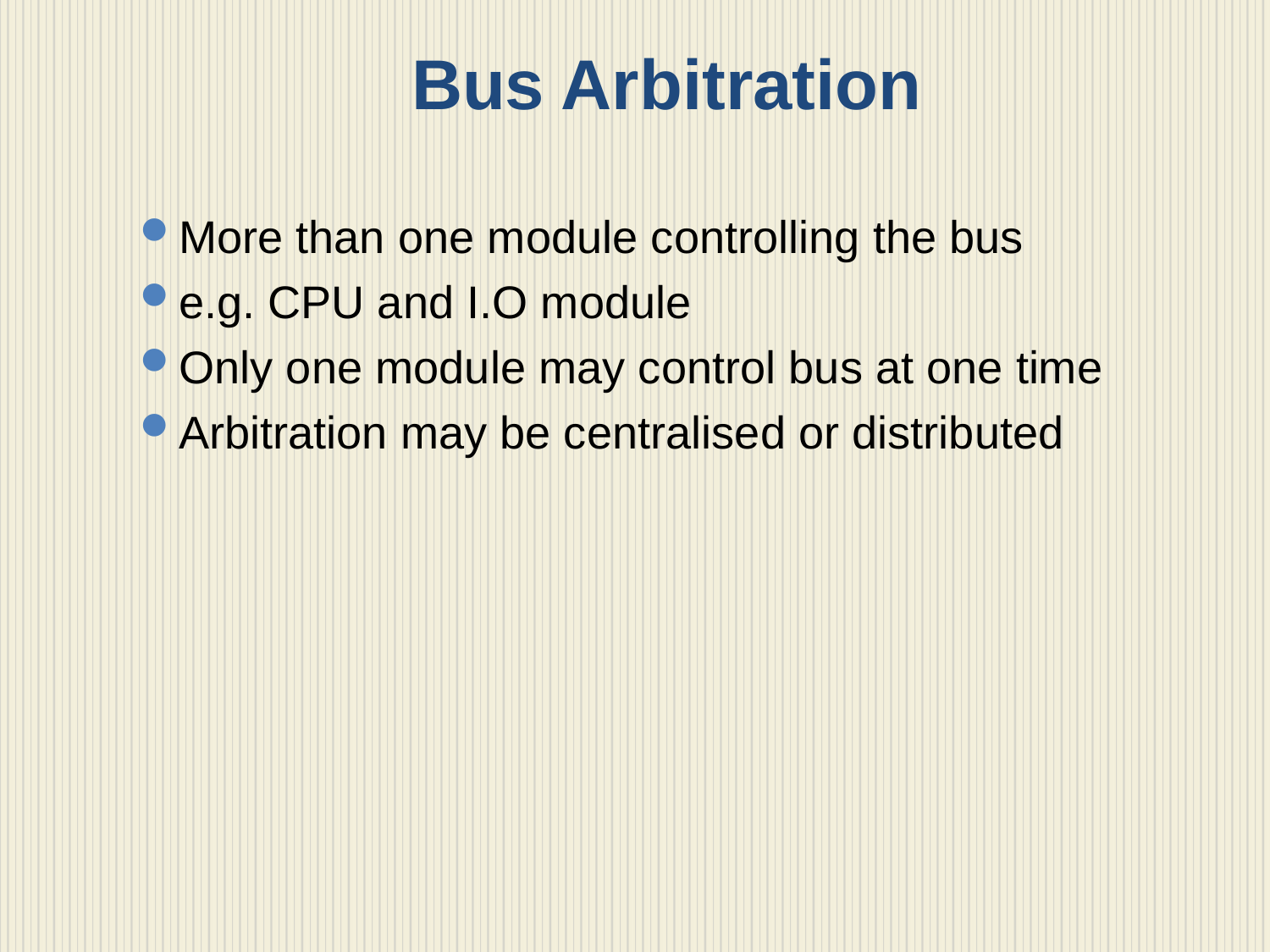

# Bus Arbitration
More than one module controlling the bus
e.g. CPU and I.O module
Only one module may control bus at one time
Arbitration may be centralised or distributed